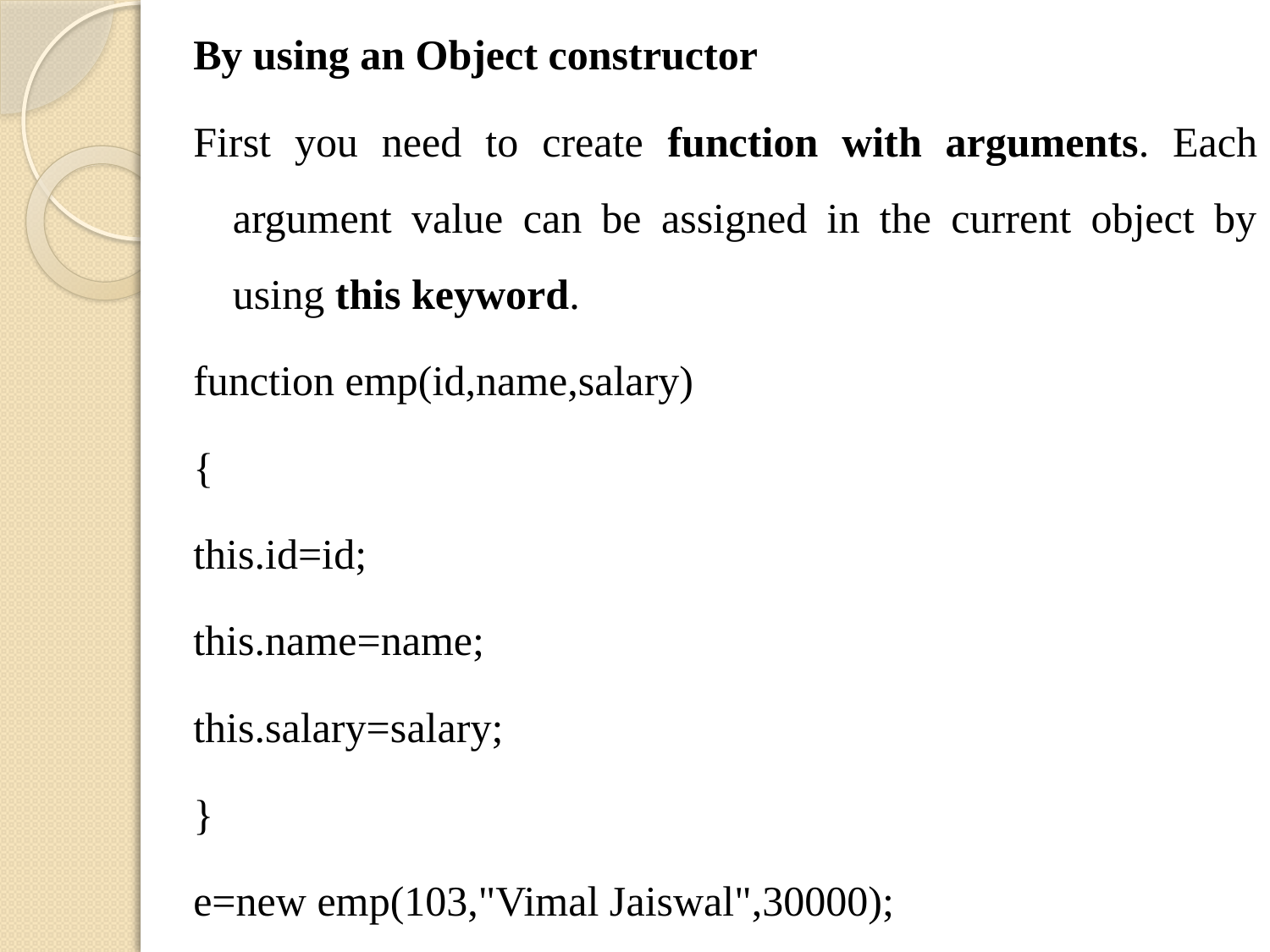

By using an Object constructor
First you need to create function with arguments. Each argument value can be assigned in the current object by using this keyword.
function emp(id,name,salary)
{
this.id=id;
this.name=name;
this.salary=salary;
}
e=new emp(103,"Vimal Jaiswal",30000);